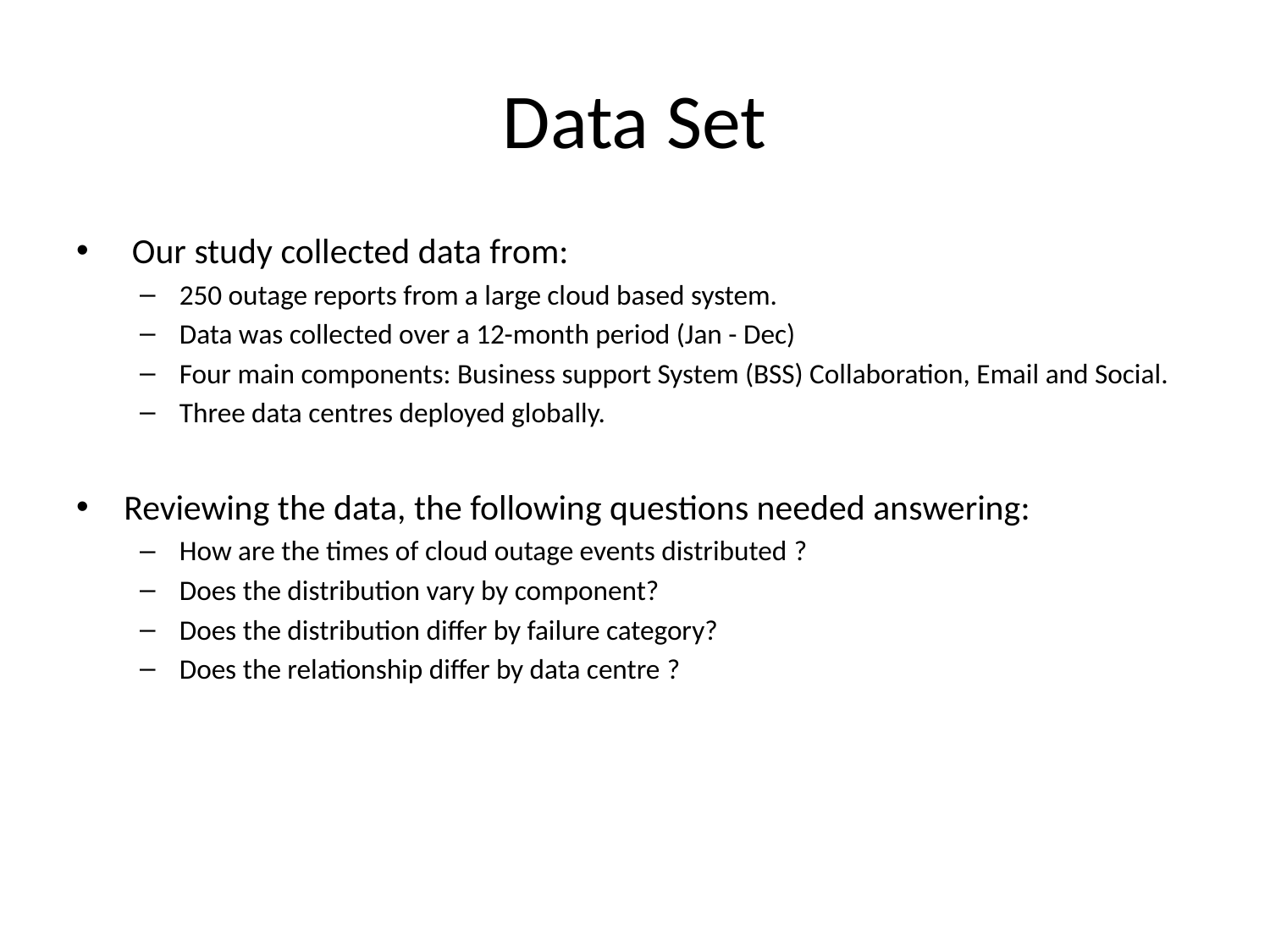

# Data Set
 Our study collected data from:
250 outage reports from a large cloud based system.
Data was collected over a 12-month period (Jan - Dec)
Four main components: Business support System (BSS) Collaboration, Email and Social.
Three data centres deployed globally.

Reviewing the data, the following questions needed answering:
How are the times of cloud outage events distributed ?
Does the distribution vary by component?
Does the distribution differ by failure category?
Does the relationship differ by data centre ?